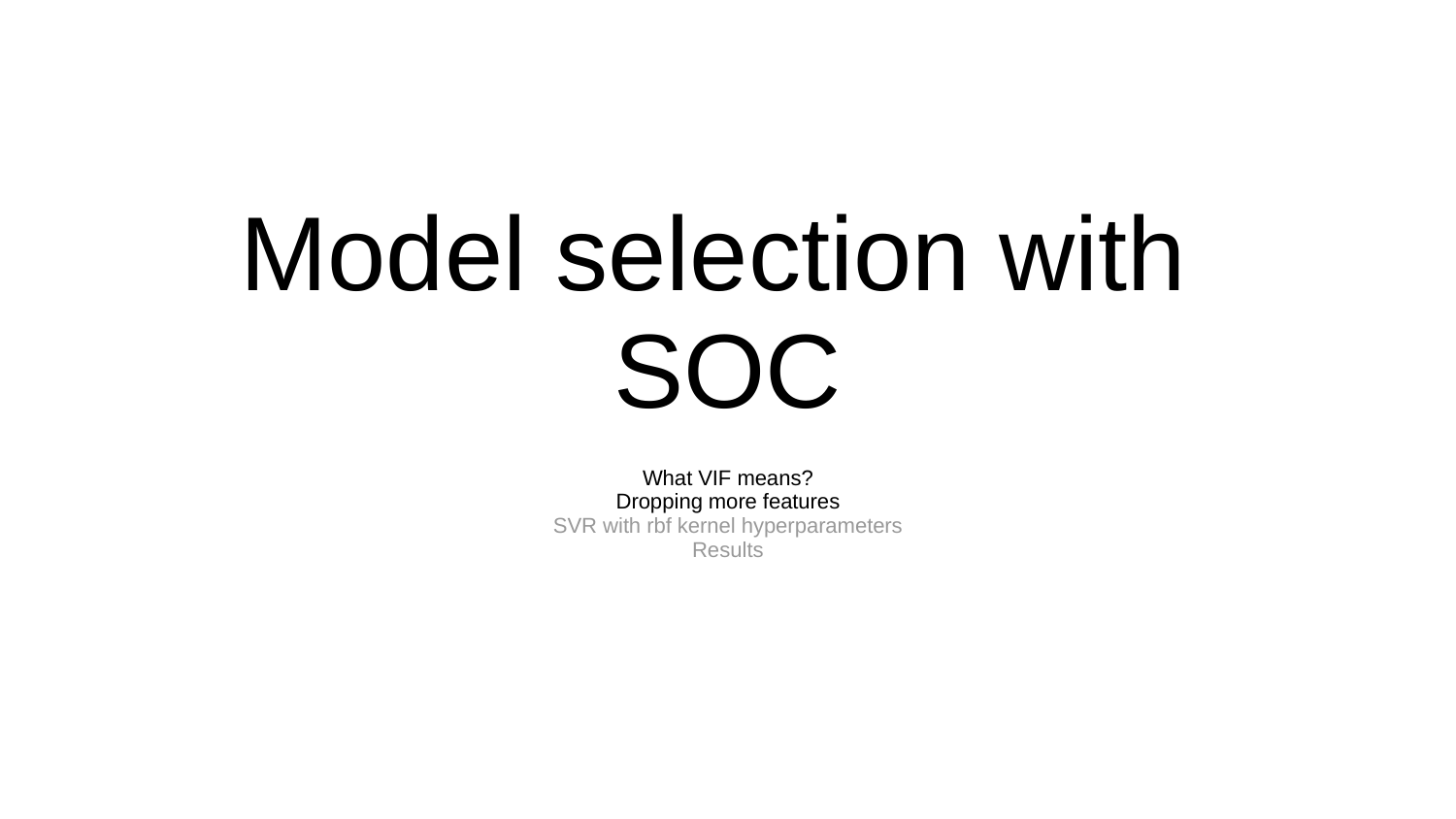

# Model selection with
SOC
What VIF means?
Dropping more features
SVR with rbf kernel hyperparameters
Results